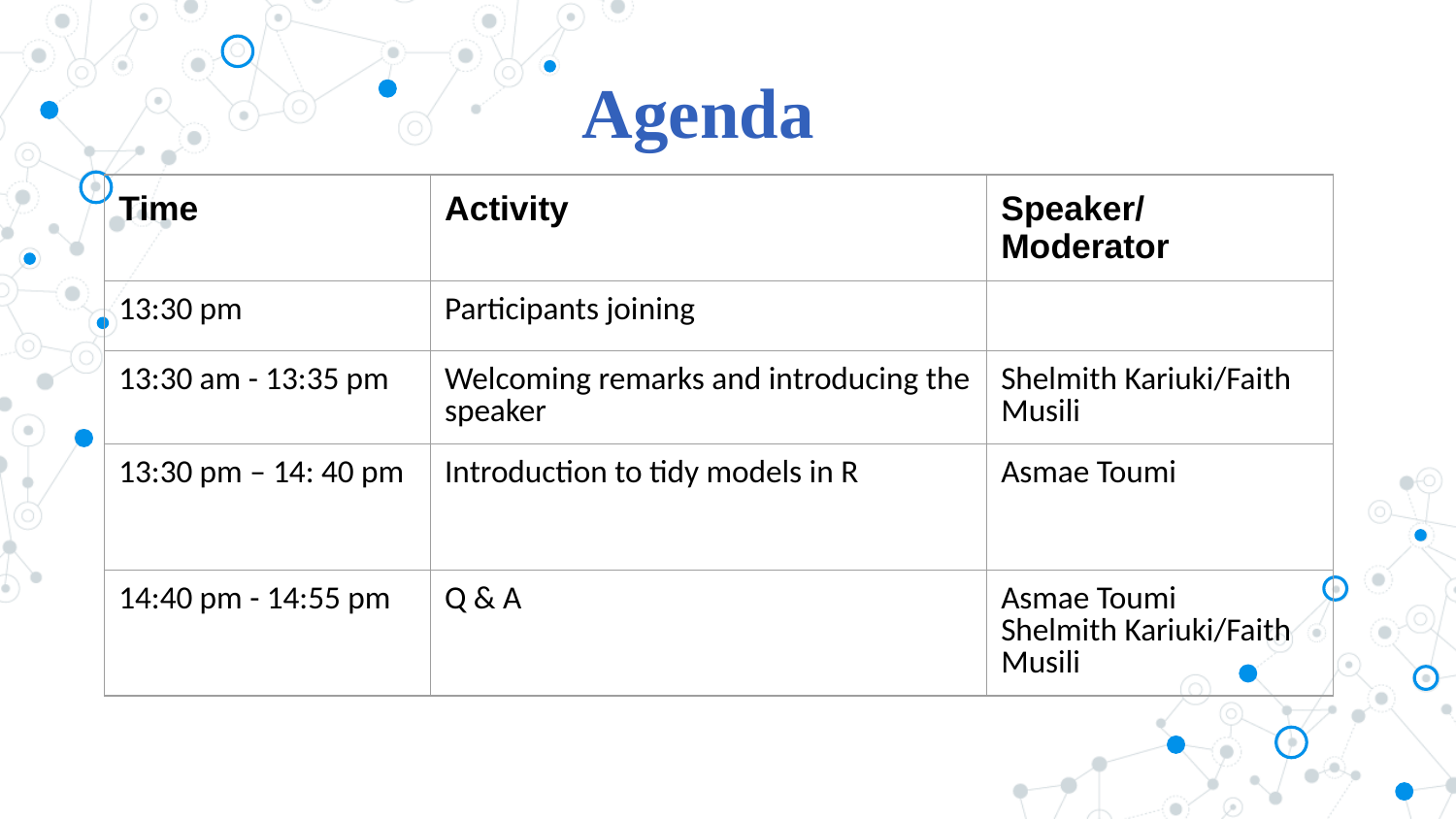

# Agenda
| Time | Activity | Speaker/ Moderator |
| --- | --- | --- |
| 13:30 pm | Participants joining |  |
| 13:30 am - 13:35 pm | Welcoming remarks and introducing the speaker | Shelmith Kariuki/Faith Musili |
| 13:30 pm – 14: 40 pm | Introduction to tidy models in R | Asmae Toumi |
| 14:40 pm - 14:55 pm | Q & A | Asmae Toumi Shelmith Kariuki/Faith Musili |